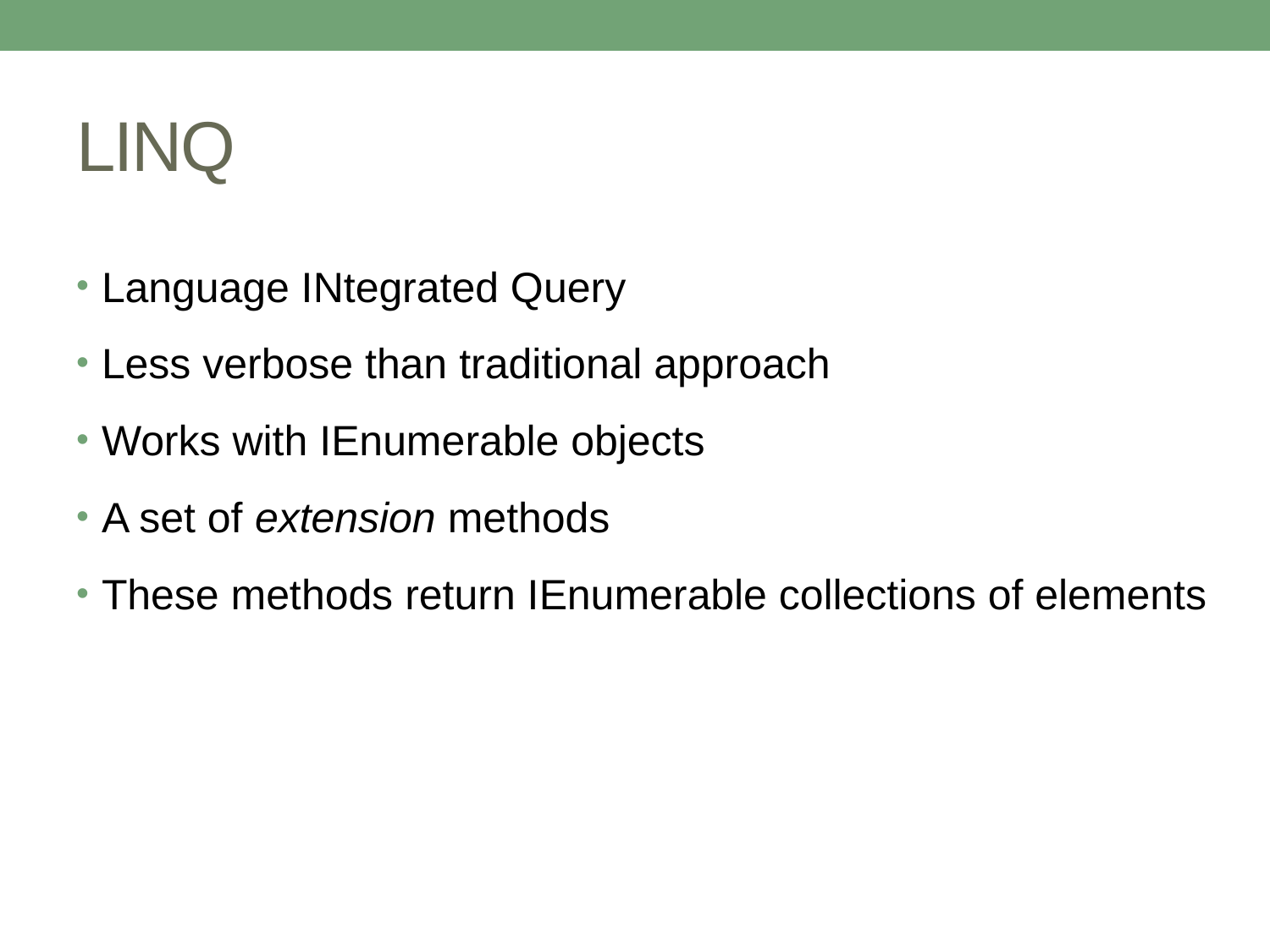

# LINQ
Language INtegrated Query
Less verbose than traditional approach
Works with IEnumerable objects
A set of extension methods
These methods return IEnumerable collections of elements